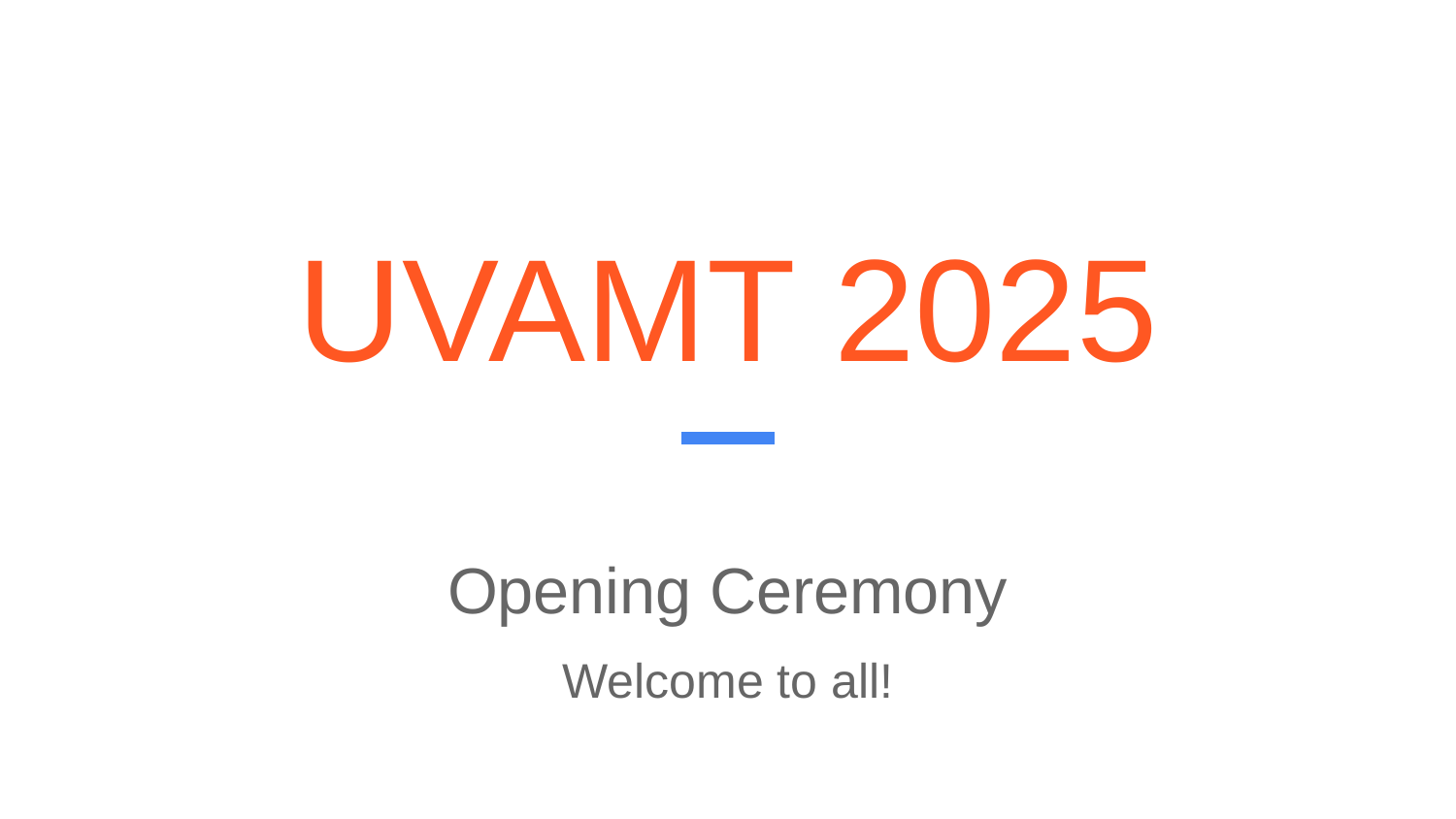

# UVAMT 2025
Opening Ceremony
Welcome to all!